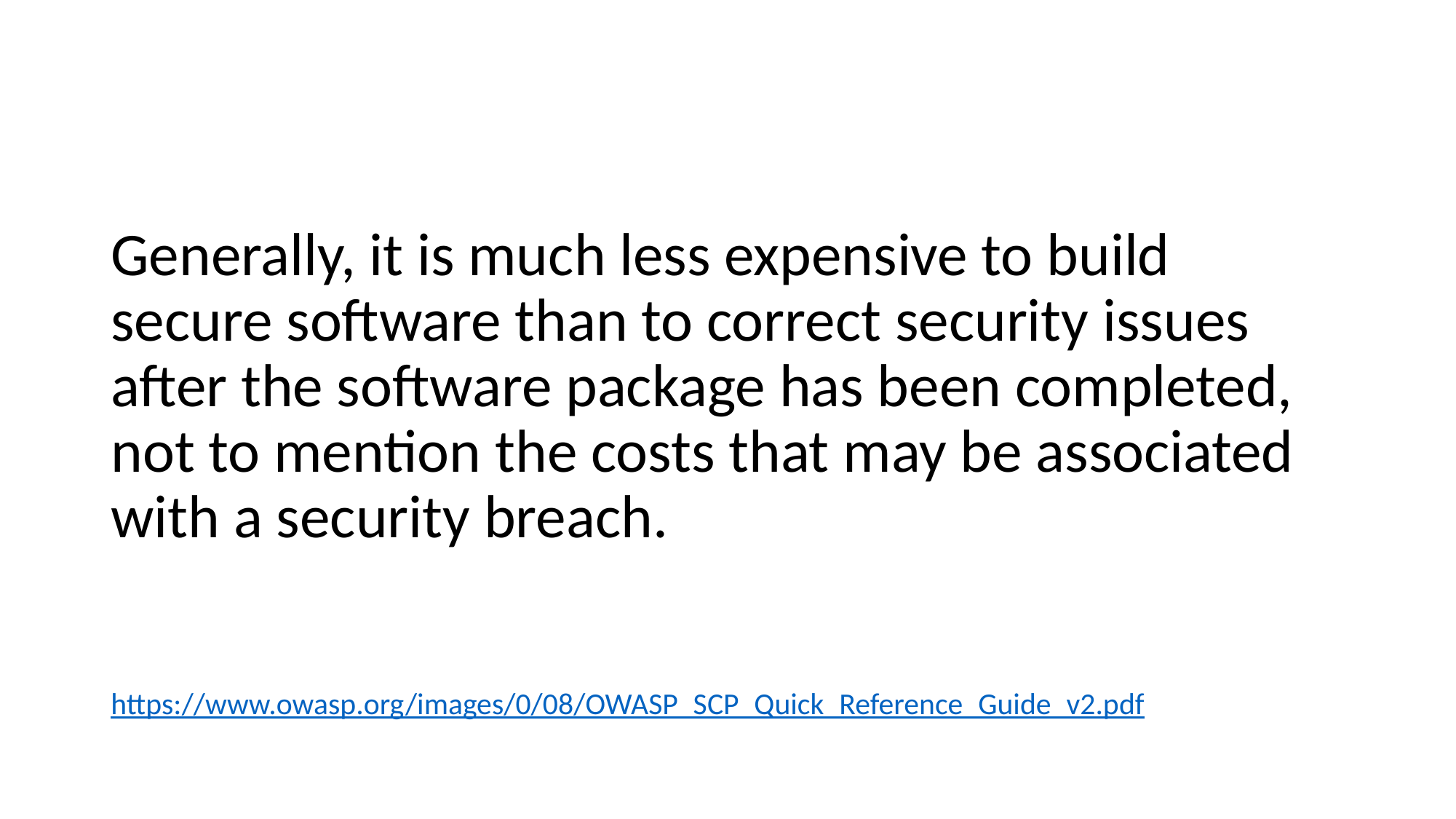

#
Generally, it is much less expensive to build secure software than to correct security issues after the software package has been completed, not to mention the costs that may be associated with a security breach.

https://www.owasp.org/images/0/08/OWASP_SCP_Quick_Reference_Guide_v2.pdf